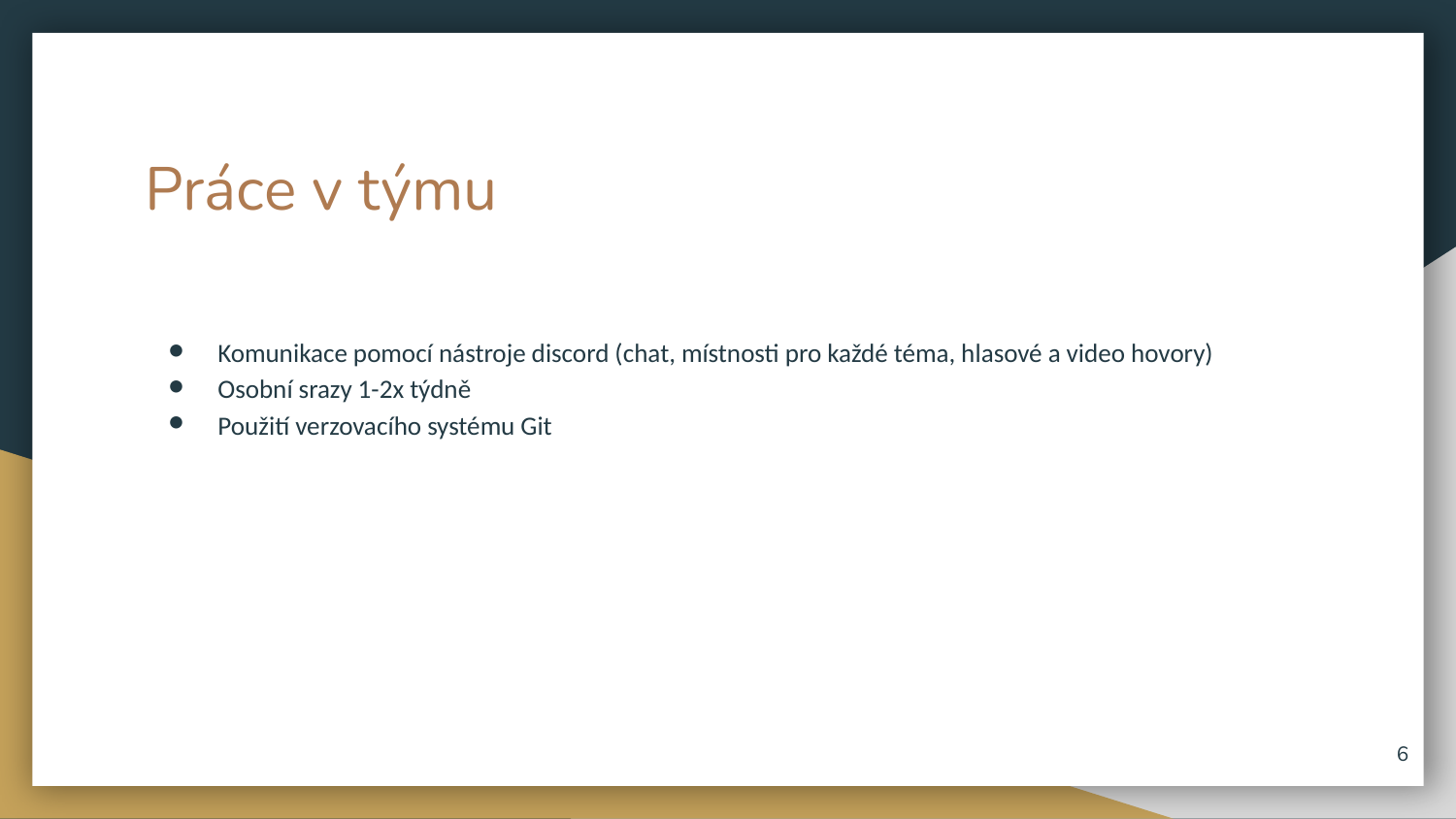

# Práce v týmu
Komunikace pomocí nástroje discord (chat, místnosti pro každé téma, hlasové a video hovory)
Osobní srazy 1-2x týdně
Použití verzovacího systému Git
6